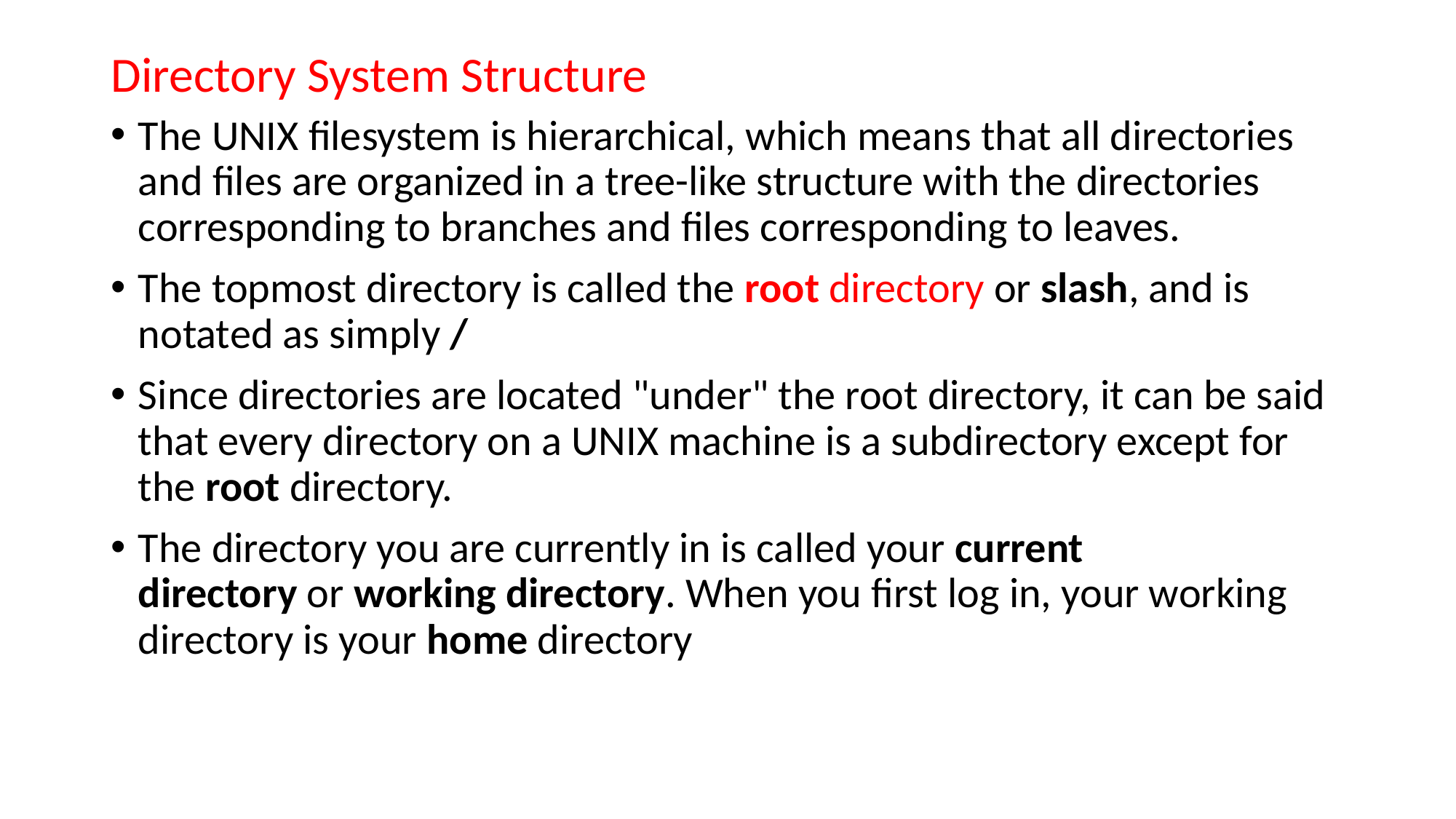

# Directory System Structure
The UNIX filesystem is hierarchical, which means that all directories and files are organized in a tree-like structure with the directories corresponding to branches and files corresponding to leaves.
The topmost directory is called the root directory or slash, and is notated as simply /
Since directories are located "under" the root directory, it can be said that every directory on a UNIX machine is a subdirectory except for the root directory.
The directory you are currently in is called your current directory or working directory. When you first log in, your working directory is your home directory